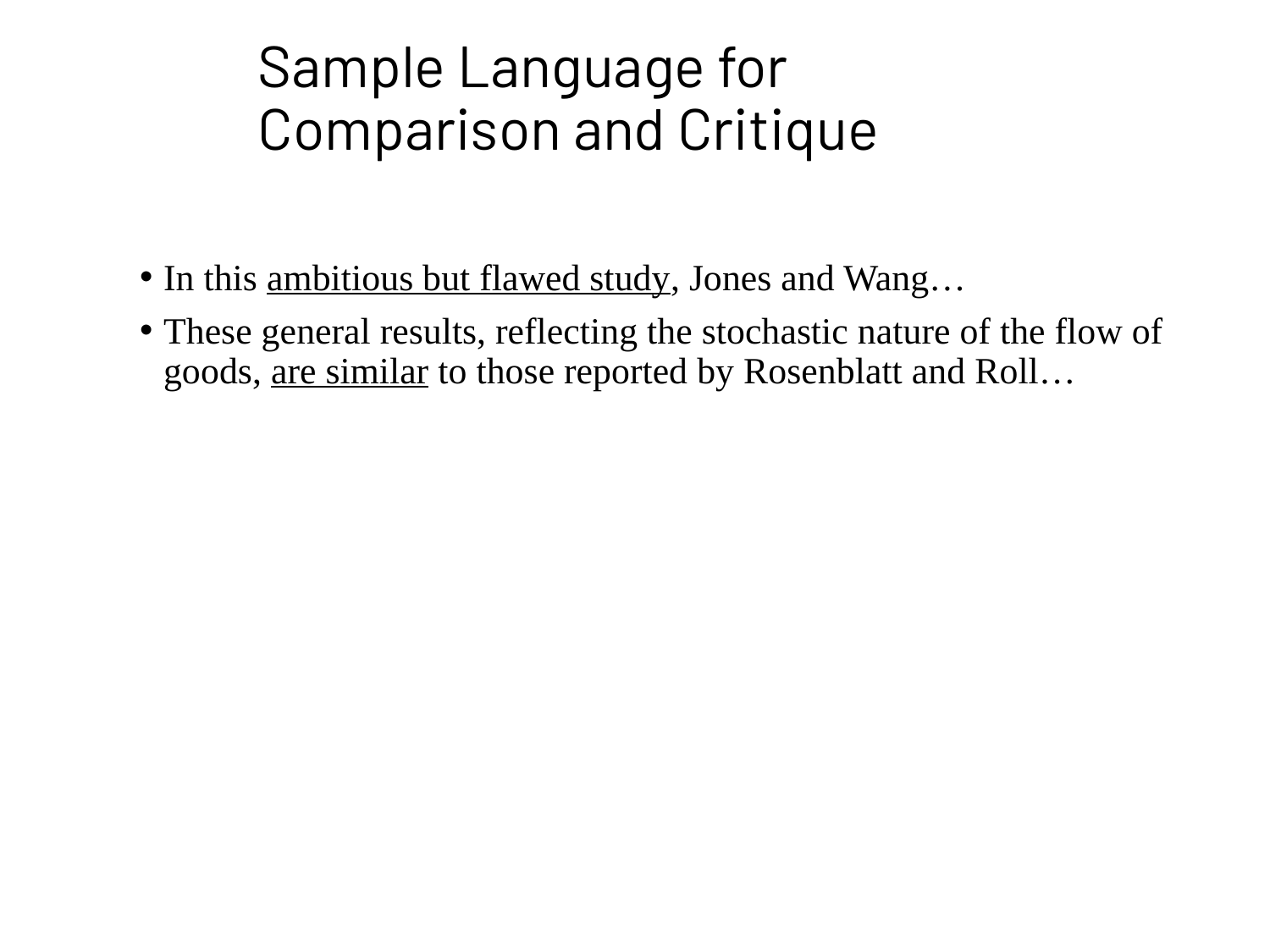

# Sample Language for Comparison and Critique

In this ambitious but flawed study, Jones and Wang…
These general results, reflecting the stochastic nature of the flow of goods, are similar to those reported by Rosenblatt and Roll…